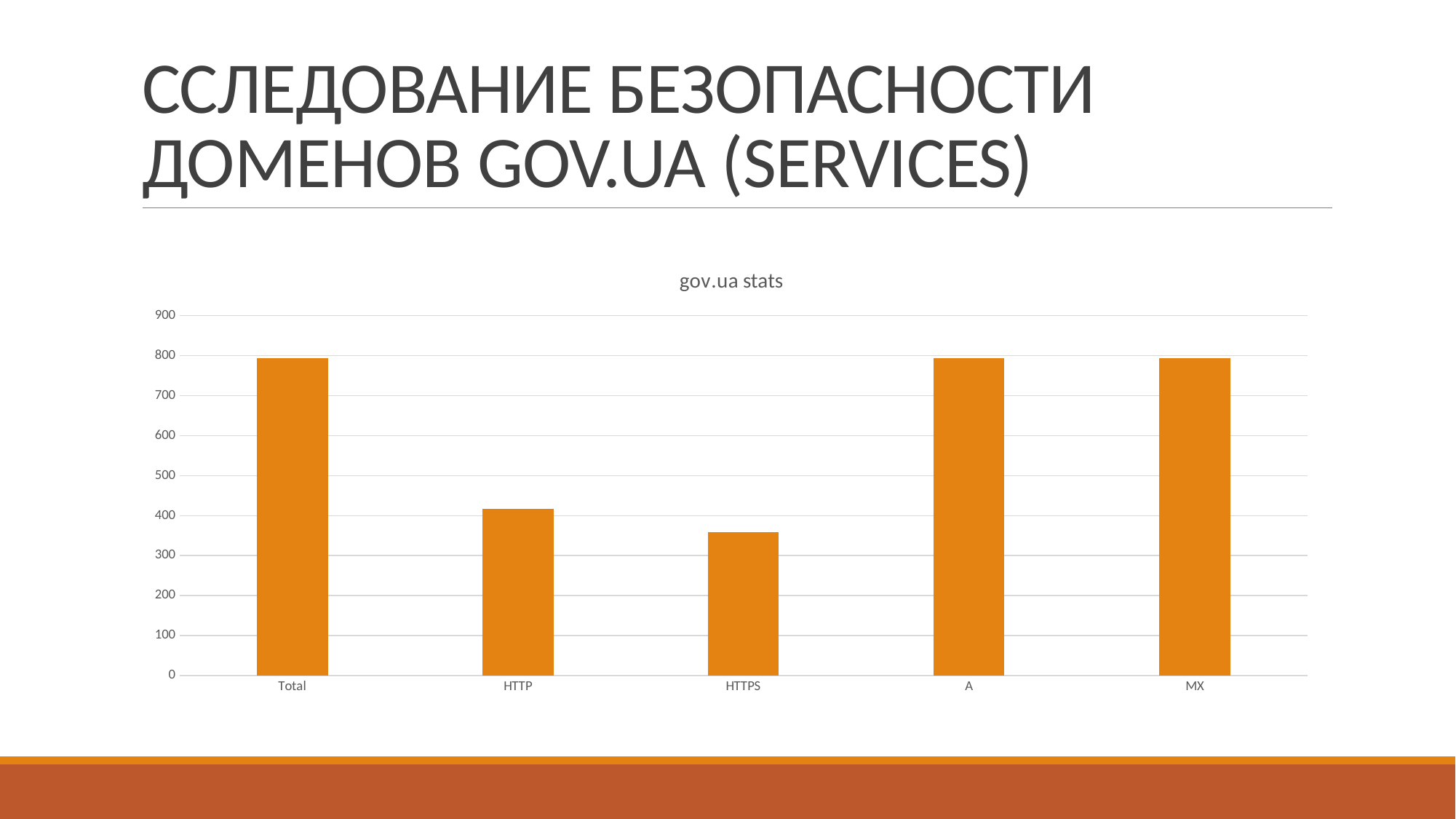

# ССЛЕДОВАНИЕ БЕЗОПАСНОСТИ  ДОМЕНОВ GOV.UA (SERVICES)

### Chart: gov.ua stats

| Category |  |
|---|---|
| Total | 793.0 |
| HTTP | 417.0 |
| HTTPS | 358.0 |
| A | 793.0 |
| MX | 793.0 |